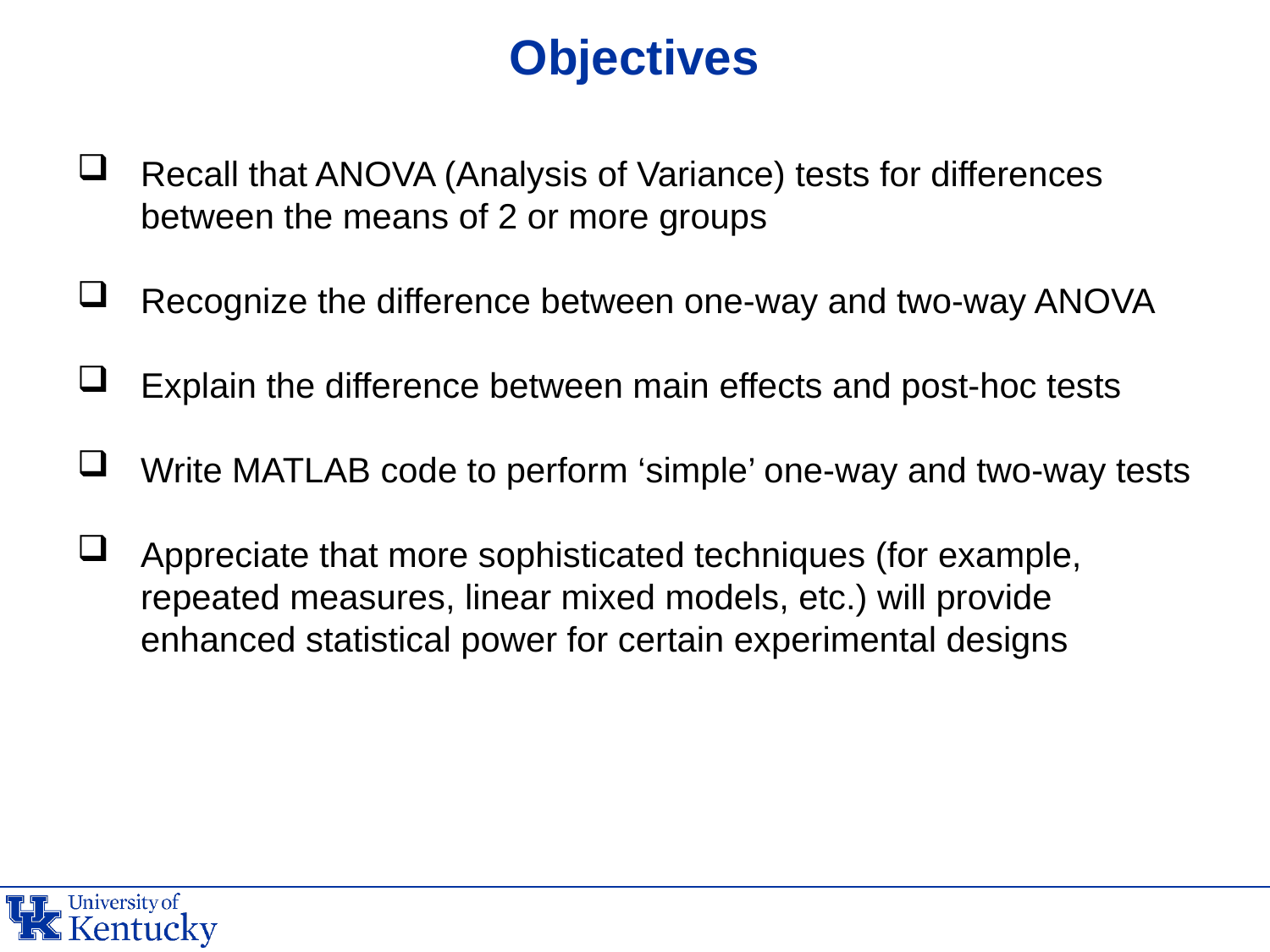

# Objectives
Recall that ANOVA (Analysis of Variance) tests for differences between the means of 2 or more groups

Recognize the difference between one-way and two-way ANOVA

Explain the difference between main effects and post-hoc tests

Write MATLAB code to perform ‘simple’ one-way and two-way tests
Appreciate that more sophisticated techniques (for example, repeated measures, linear mixed models, etc.) will provide enhanced statistical power for certain experimental designs